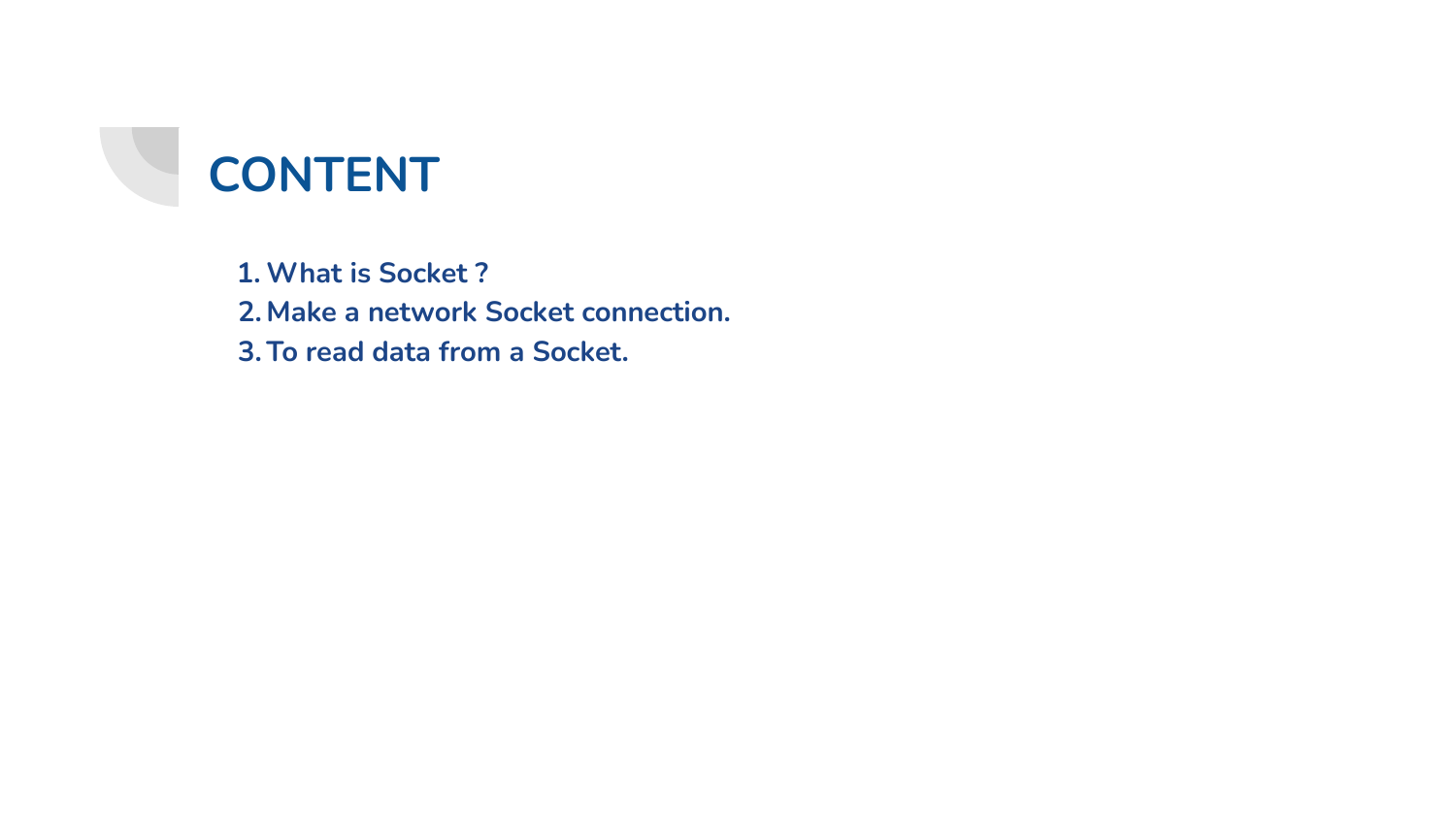

# CONTENT

What is Socket ?
Make a network Socket connection.
To read data from a Socket.